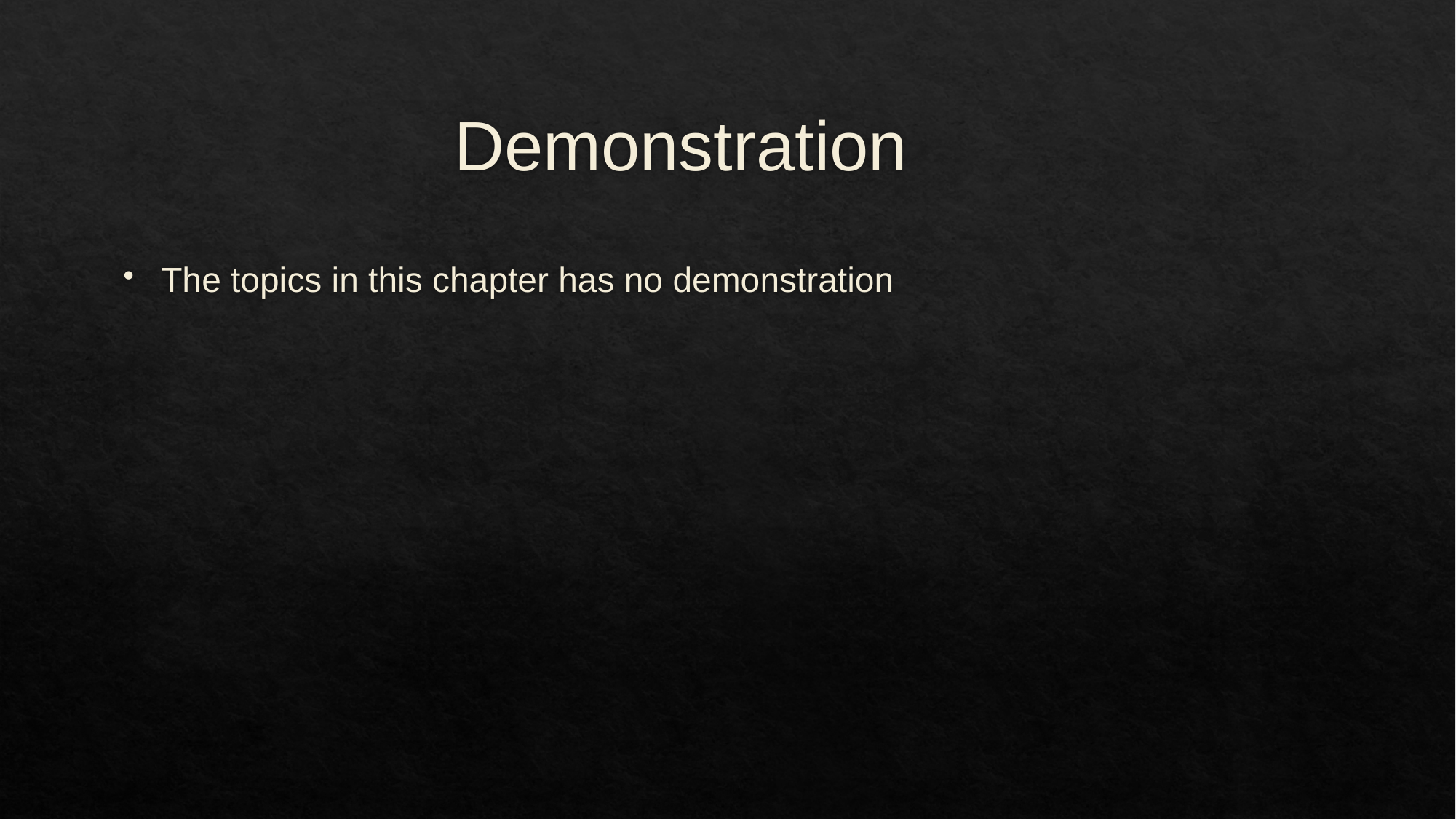

# Demonstration
The topics in this chapter has no demonstration